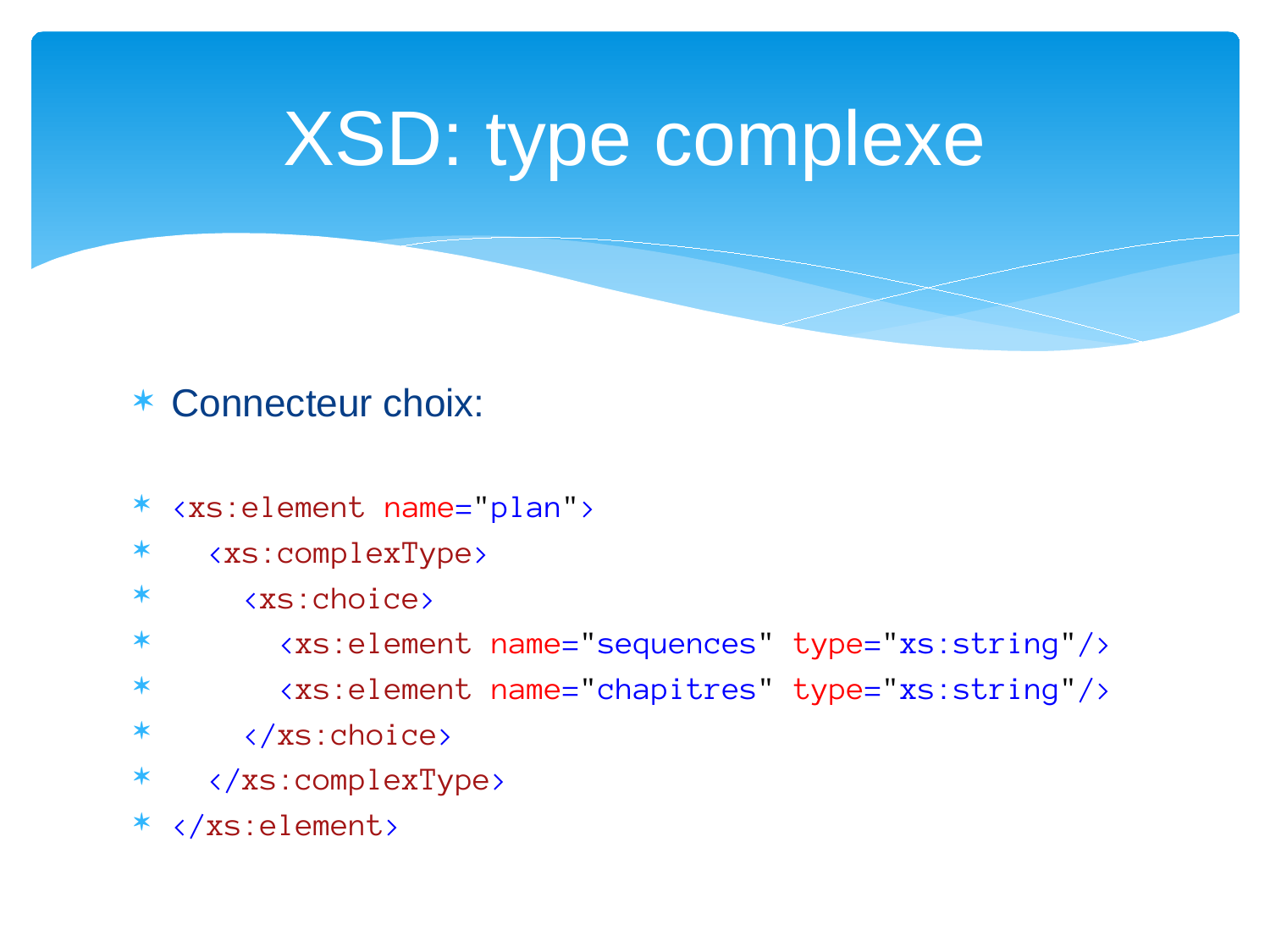

# XSD: type complexe
Connecteur choix:

<xs:element name="plan">
  <xs:complexType>
    <xs:choice>
      <xs:element name="sequences" type="xs:string"/>
      <xs:element name="chapitres" type="xs:string"/>
    </xs:choice>
  </xs:complexType>
</xs:element>